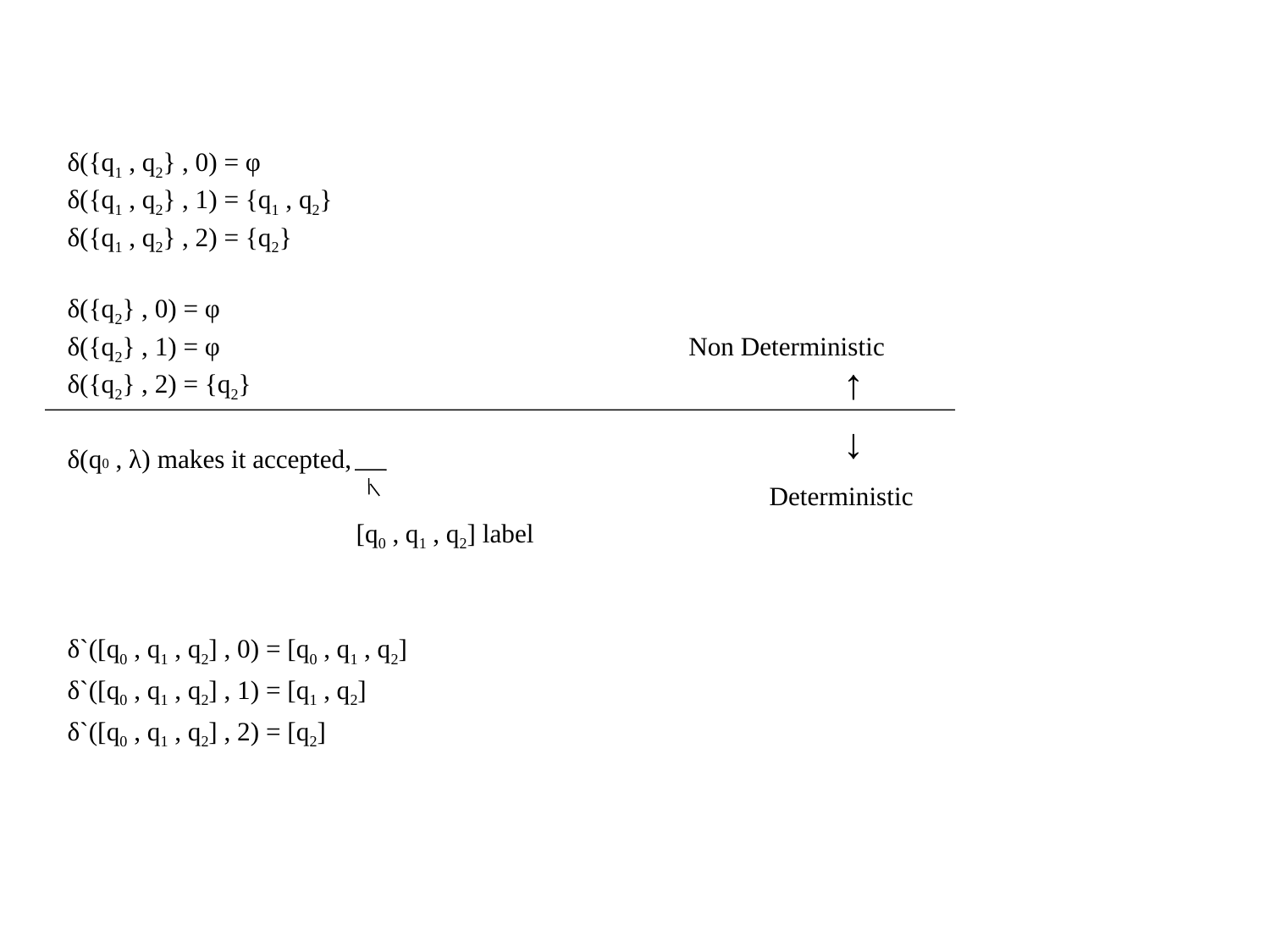

δ({q1 , q2} , 0) = φ
δ({q1 , q2} , 1) = {q1 , q2}
δ({q1 , q2} , 2) = {q2}

δ({q2} , 0) = φ
δ({q2} , 1) = φ				          Non Deterministic
δ({q2} , 2) = {q2}

δ(q0 , λ) makes it accepted,
                                                                                                           Deterministic
                                            [q0 , q1 , q2] label

δ`([q0 , q1 , q2] , 0) = [q0 , q1 , q2]
δ`([q0 , q1 , q2] , 1) = [q1 , q2]
δ`([q0 , q1 , q2] , 2) = [q2]
↑

↓